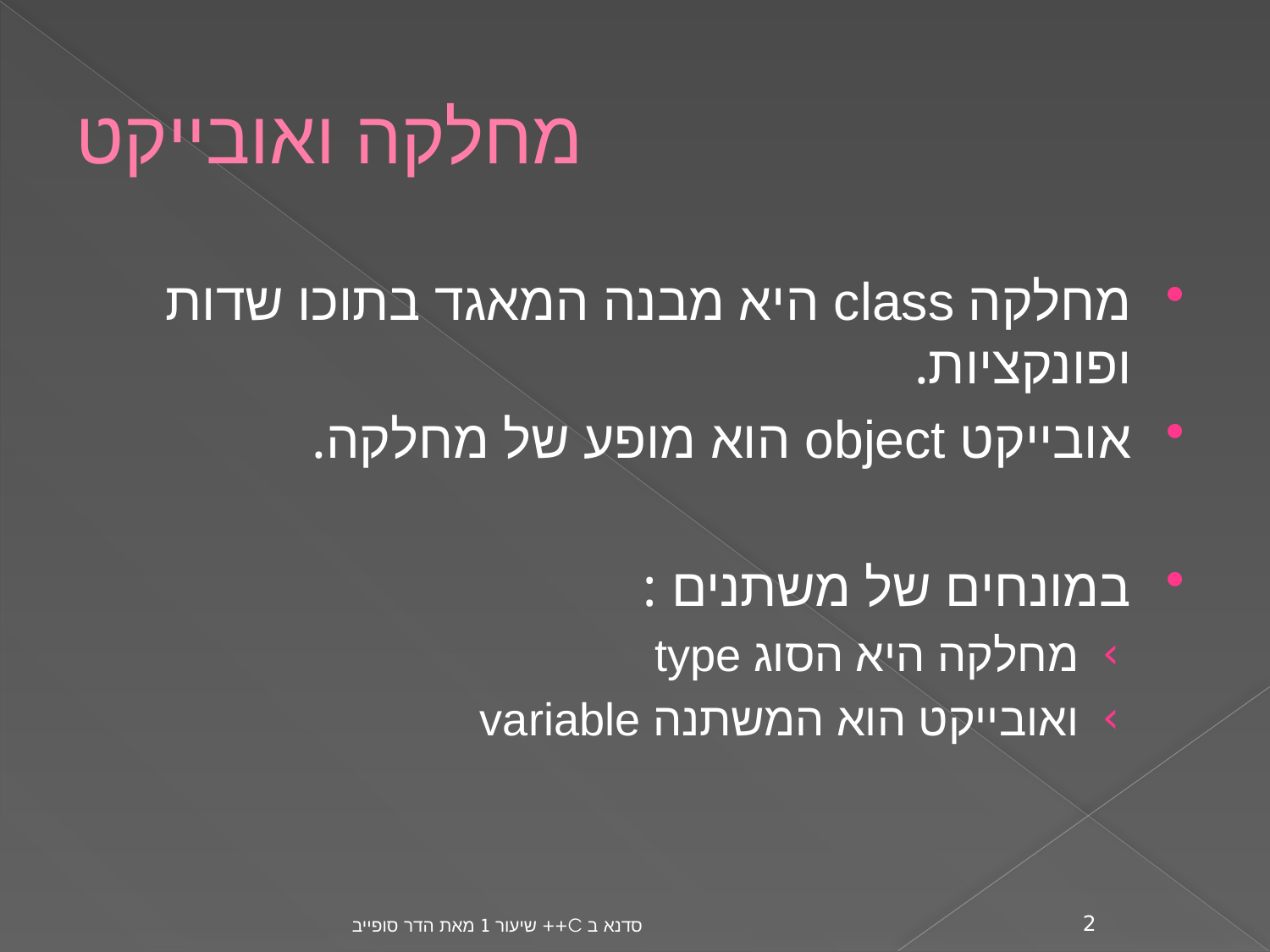

# מחלקה ואובייקט
מחלקה class היא מבנה המאגד בתוכו שדות ופונקציות.
אובייקט object הוא מופע של מחלקה.

במונחים של משתנים :
מחלקה היא הסוג type
ואובייקט הוא המשתנה variable
סדנא ב C++ שיעור 1 מאת הדר סופייב
2